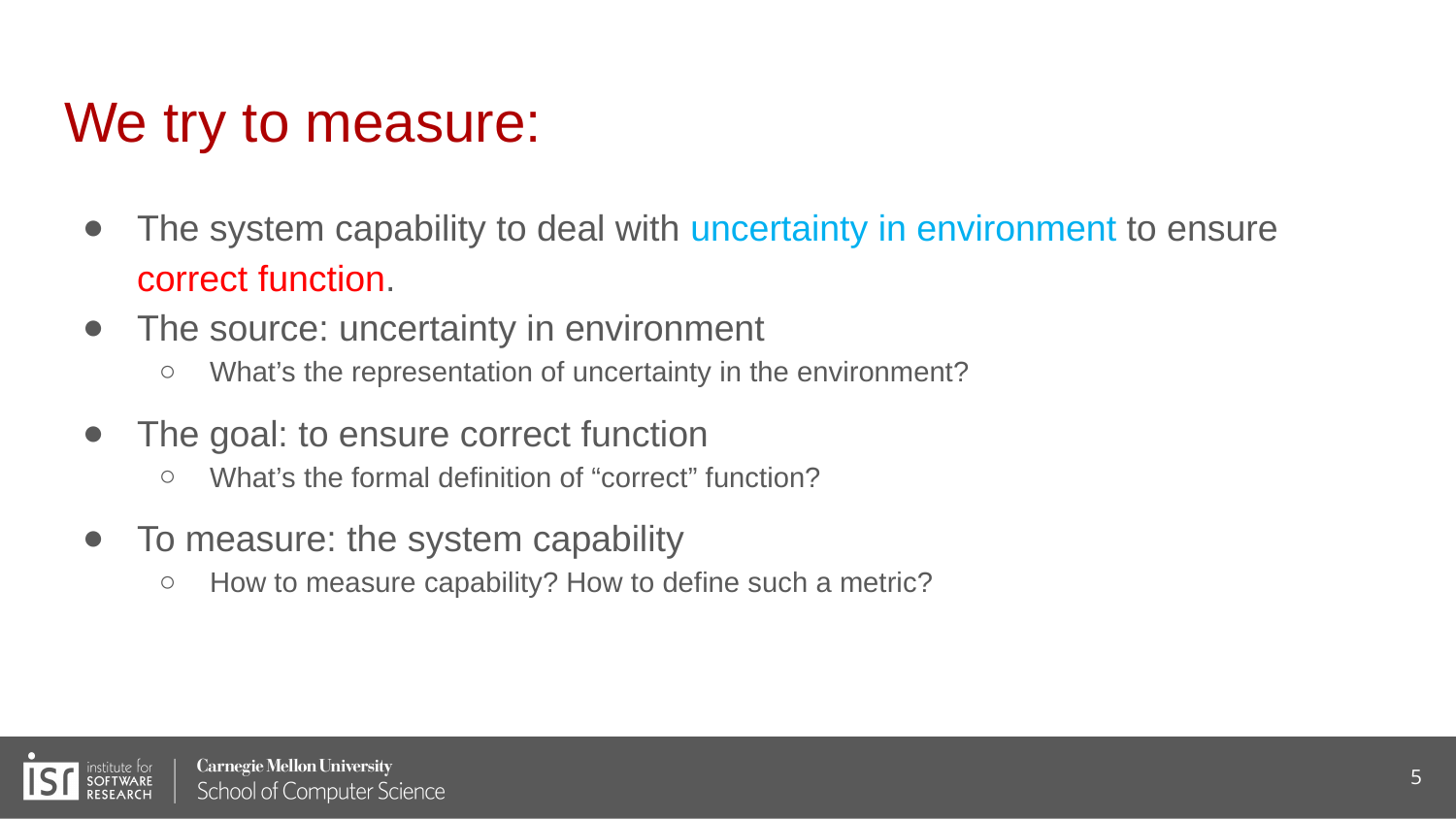

# We try to measure:
The system capability to deal with uncertainty in environment to ensure correct function.
The source: uncertainty in environment
What’s the representation of uncertainty in the environment?
The goal: to ensure correct function
What’s the formal definition of “correct” function?
To measure: the system capability
How to measure capability? How to define such a metric?
5